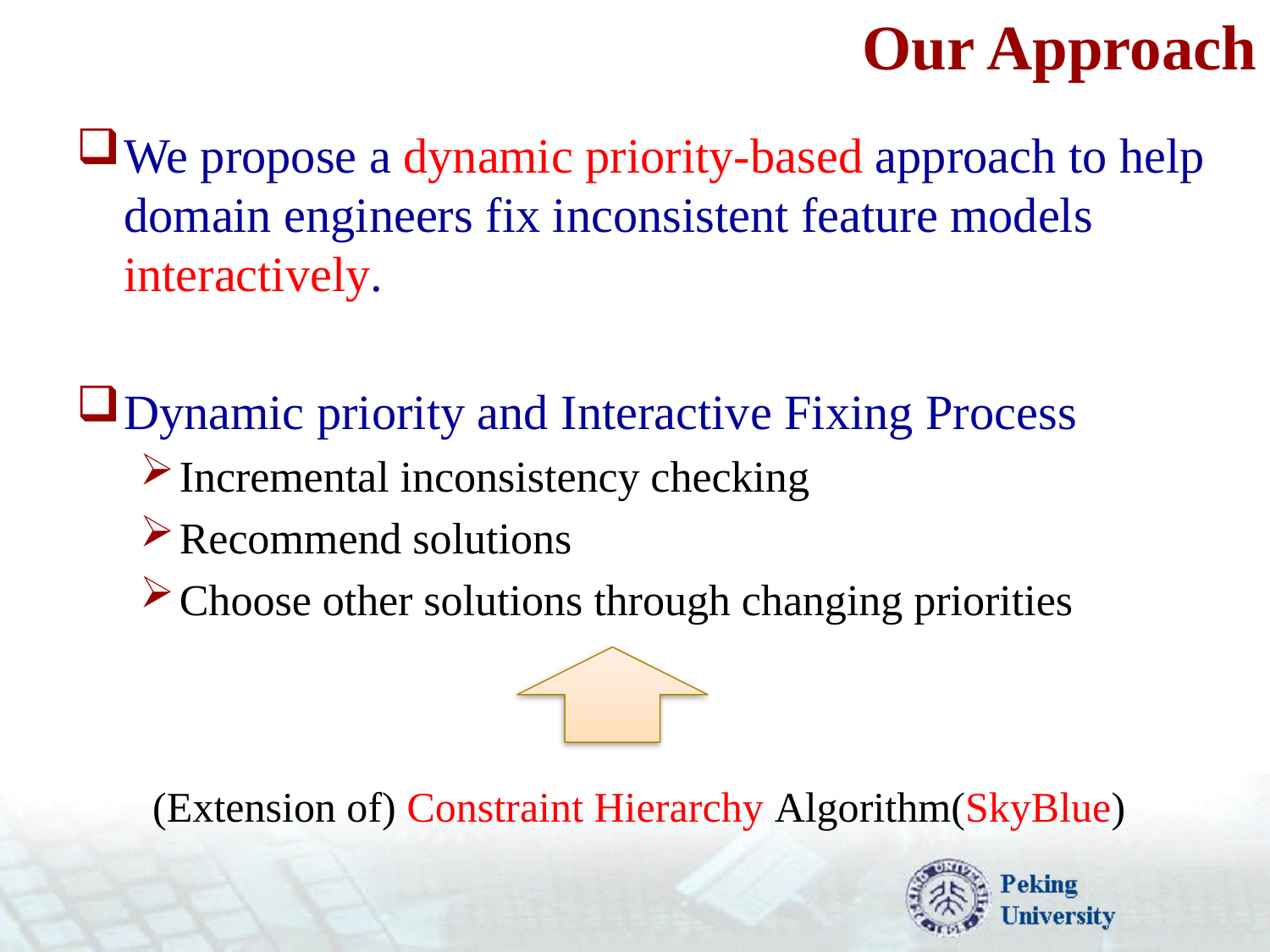

# Our Approach
We propose a dynamic priority-based approach to help domain engineers fix inconsistent feature models interactively.

Dynamic priority and Interactive Fixing Process
Incremental inconsistency checking
Recommend solutions
Choose other solutions through changing priorities

(Extension of) Constraint Hierarchy Algorithm(SkyBlue)